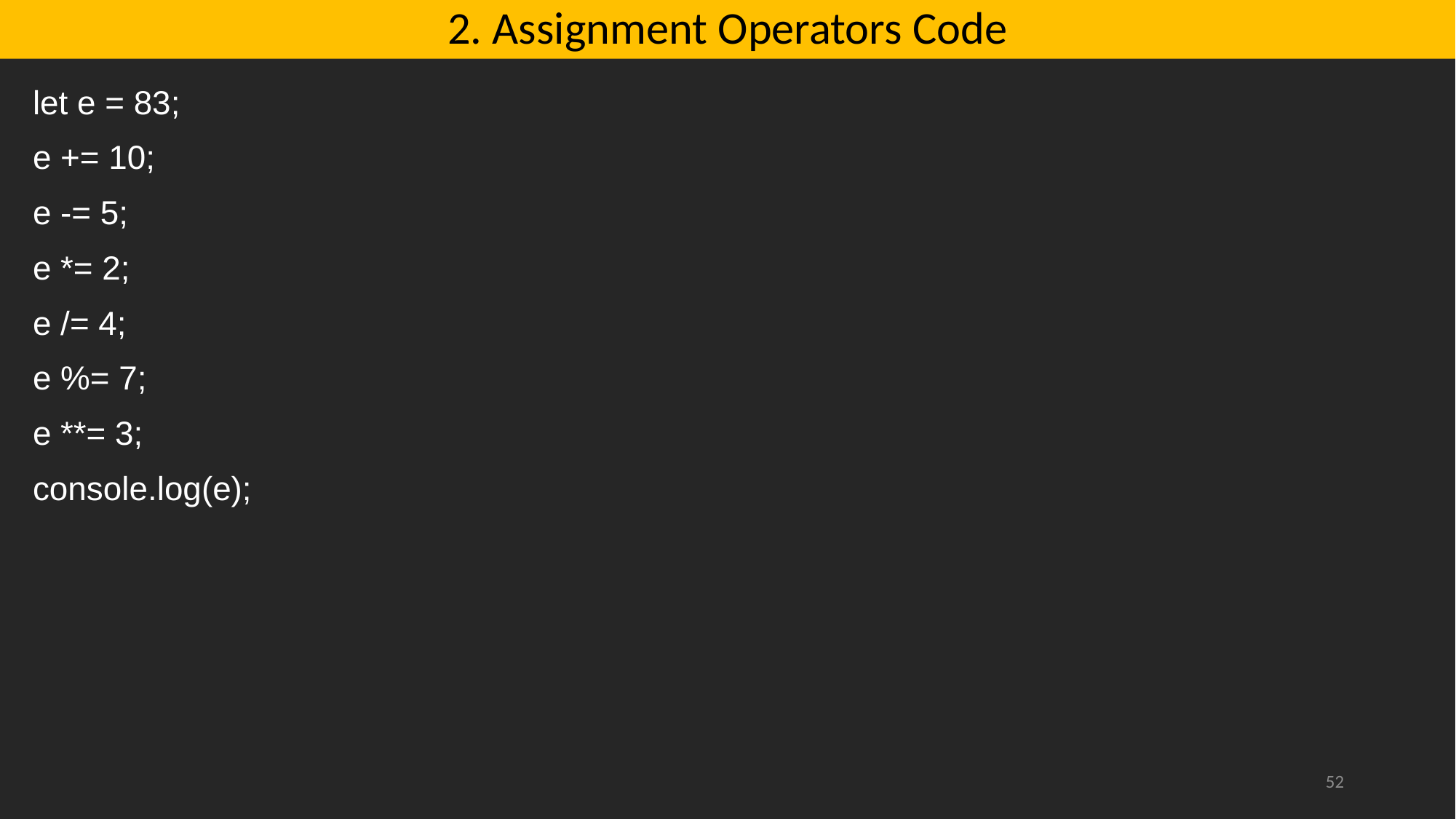

# 2. Assignment Operators Code
let e = 83;
e += 10;
e -= 5;
e *= 2;
e /= 4;
e %= 7;
e **= 3;
console.log(e);

52